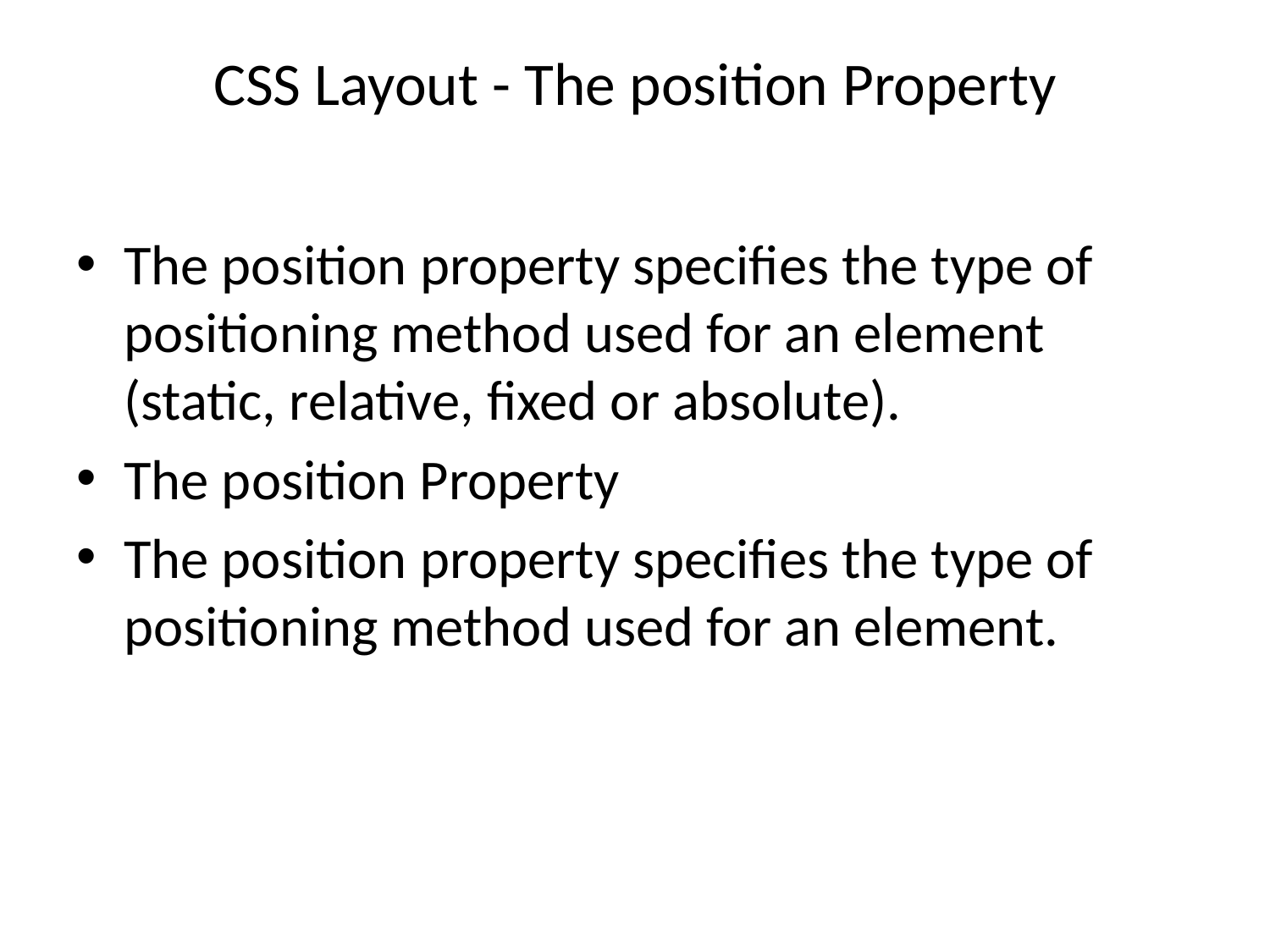

# CSS Layout - The position Property
The position property specifies the type of positioning method used for an element (static, relative, fixed or absolute).
The position Property
The position property specifies the type of positioning method used for an element.